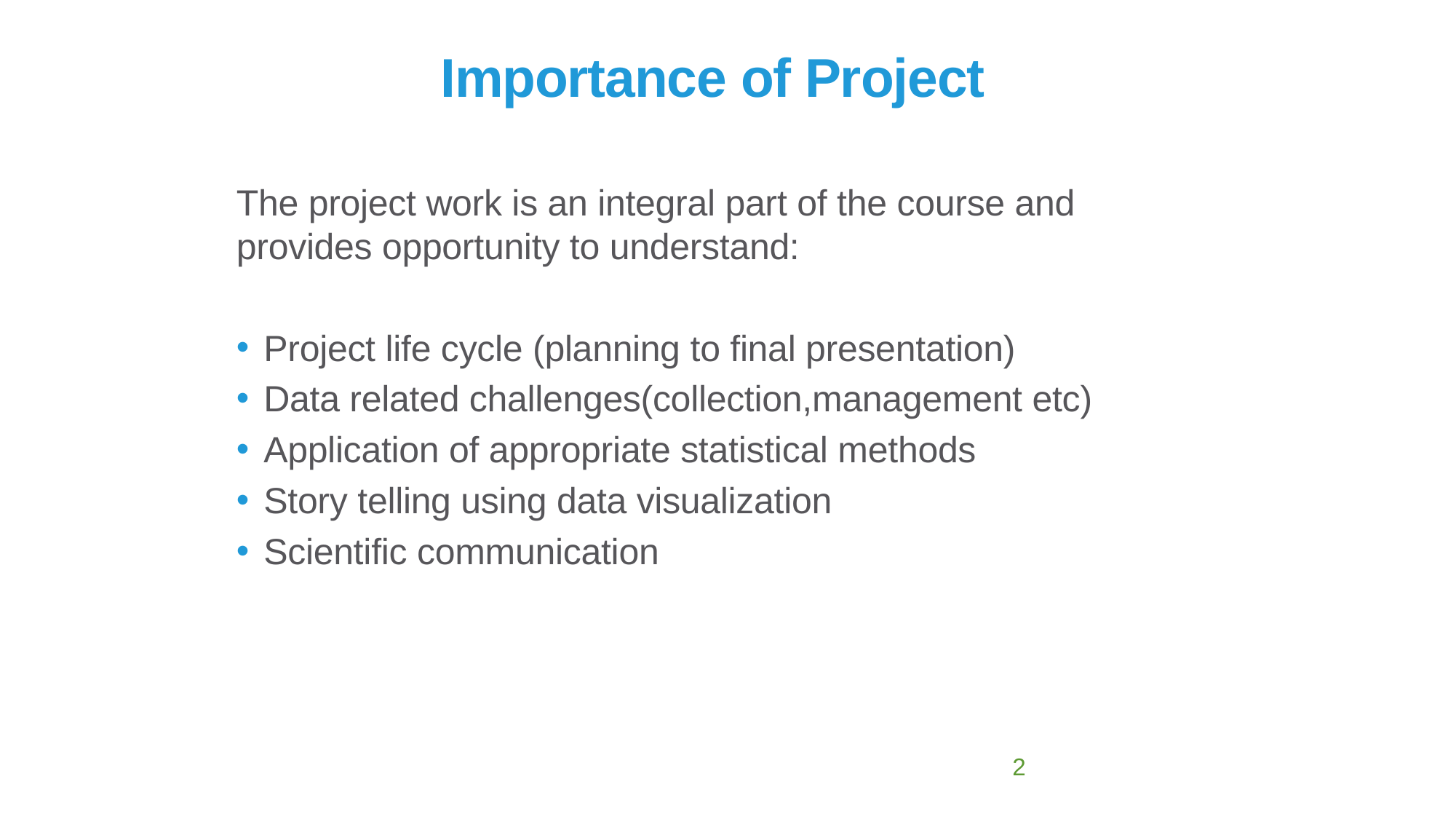

# Importance of Project
The project work is an integral part of the course and provides opportunity to understand:

Project life cycle (planning to final presentation)
Data related challenges(collection,management etc)
Application of appropriate statistical methods
Story telling using data visualization
Scientific communication

2